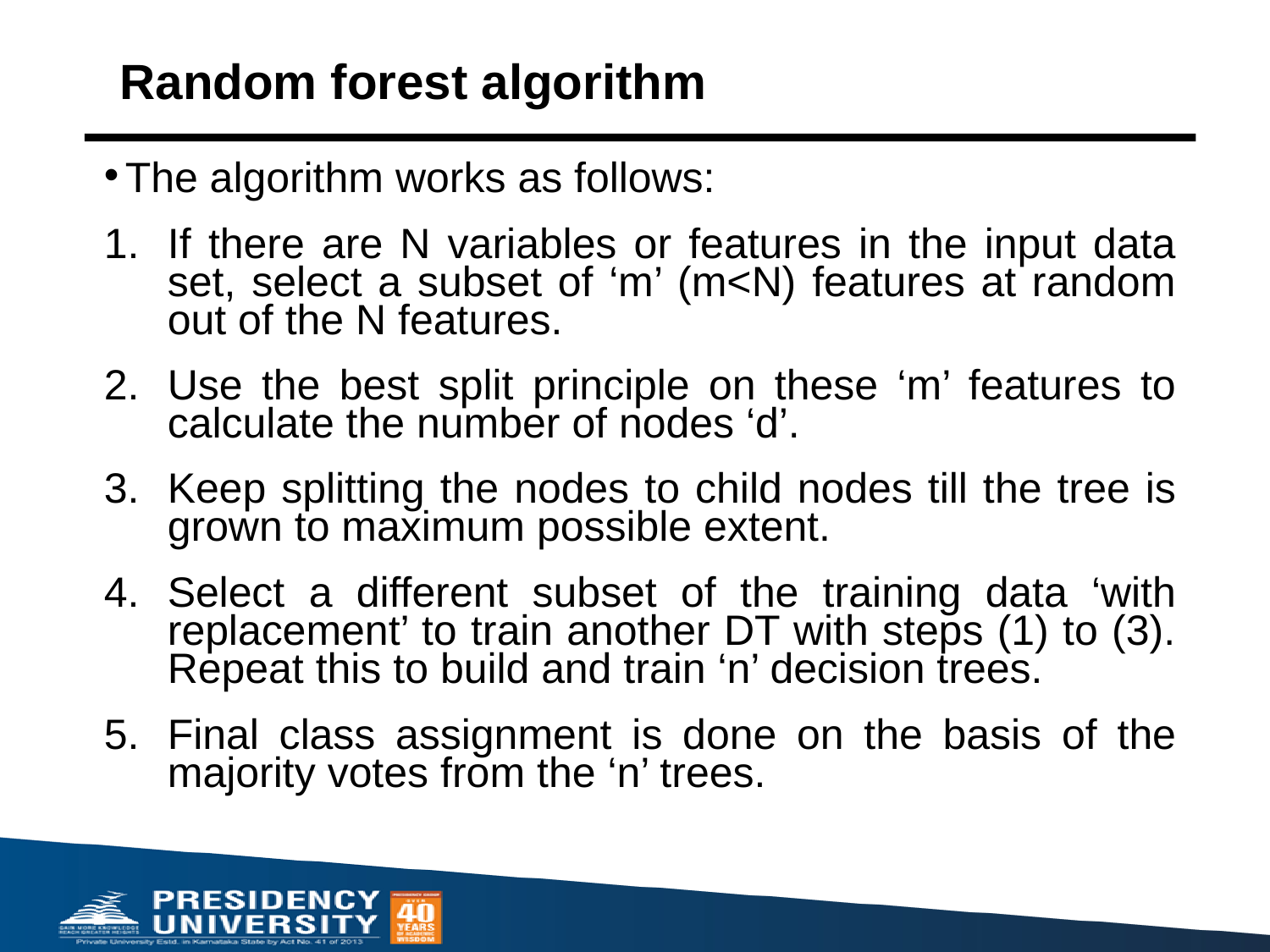

# Random forest algorithm
The algorithm works as follows:
If there are N variables or features in the input data set, select a subset of ‘m’ (m<N) features at random out of the N features.
Use the best split principle on these ‘m’ features to calculate the number of nodes ‘d’.
Keep splitting the nodes to child nodes till the tree is grown to maximum possible extent.
Select a different subset of the training data ‘with replacement’ to train another DT with steps (1) to (3). Repeat this to build and train ‘n’ decision trees.
Final class assignment is done on the basis of the majority votes from the ‘n’ trees.